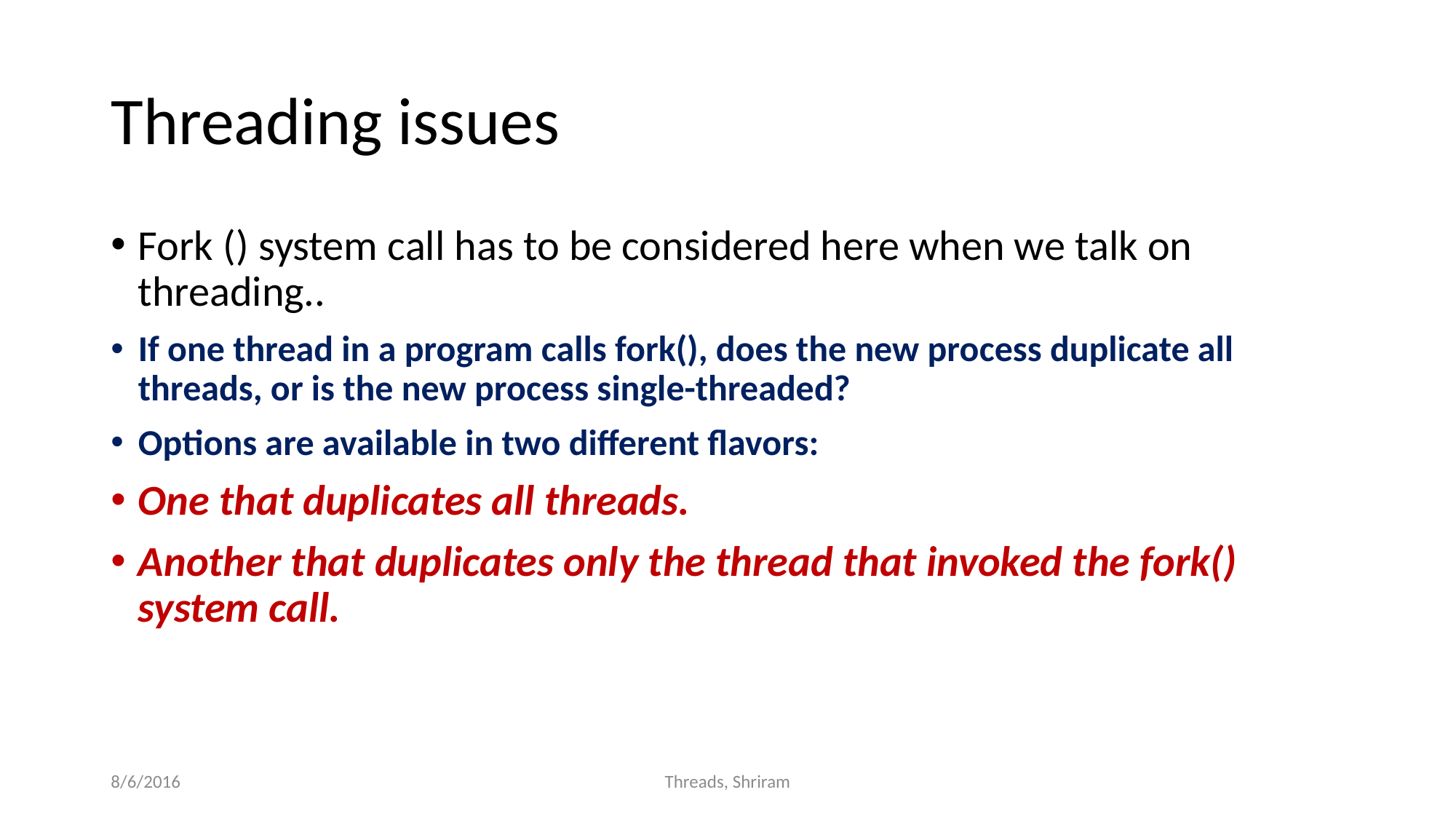

# Threading issues
Fork () system call has to be considered here when we talk on threading..
If one thread in a program calls fork(), does the new process duplicate all threads, or is the new process single-threaded?
Options are available in two different flavors:
One that duplicates all threads.
Another that duplicates only the thread that invoked the fork() system call.
8/6/2016
Threads, Shriram